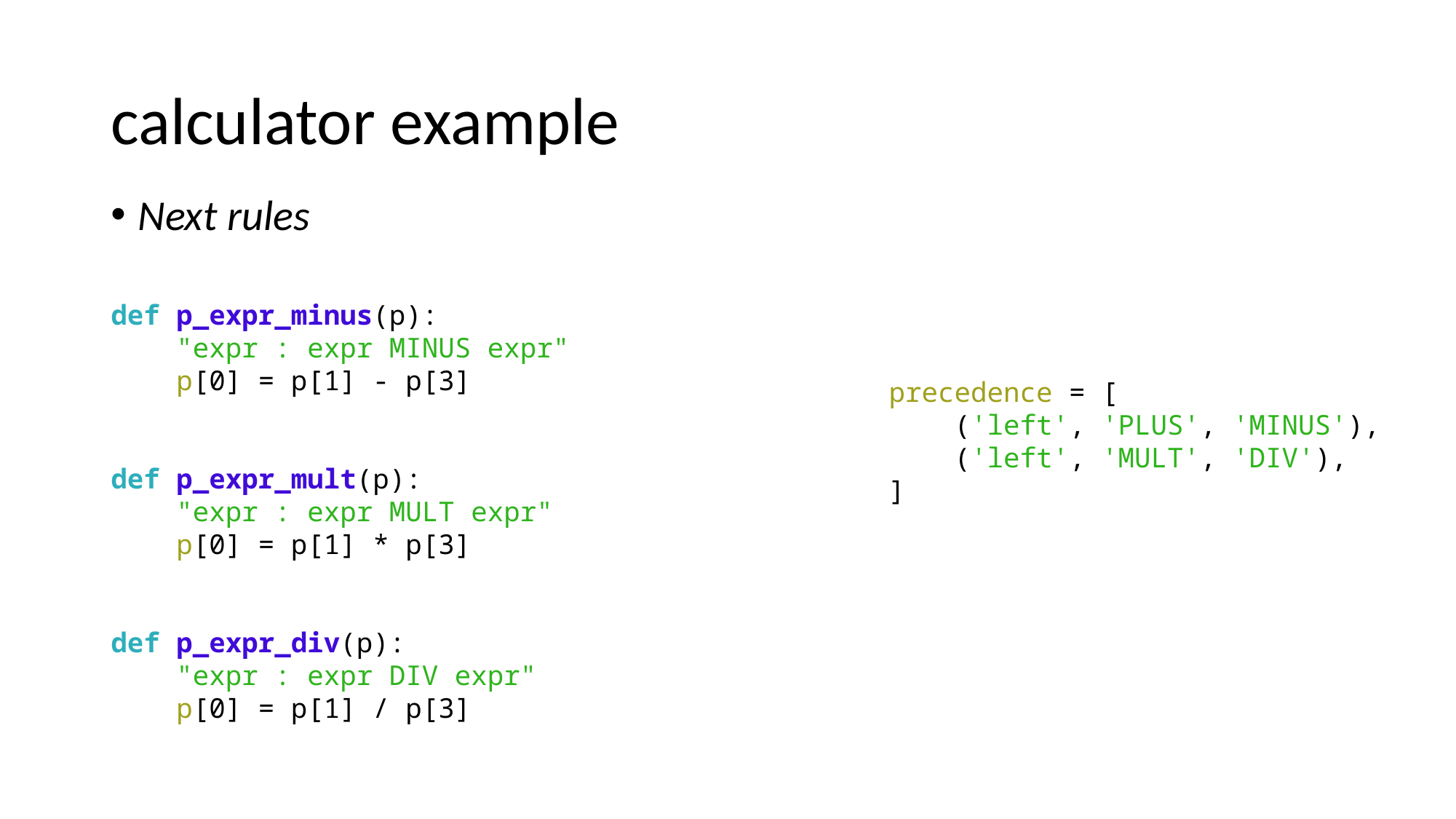

# calculator example
Next rules
def p_expr_minus(p):
    "expr : expr MINUS expr"
    p[0] = p[1] - p[3]

def p_expr_mult(p):
    "expr : expr MULT expr"
    p[0] = p[1] * p[3]

def p_expr_div(p):
    "expr : expr DIV expr"
    p[0] = p[1] / p[3]
precedence = [
    ('left', 'PLUS', 'MINUS'),
    ('left', 'MULT', 'DIV'),
]